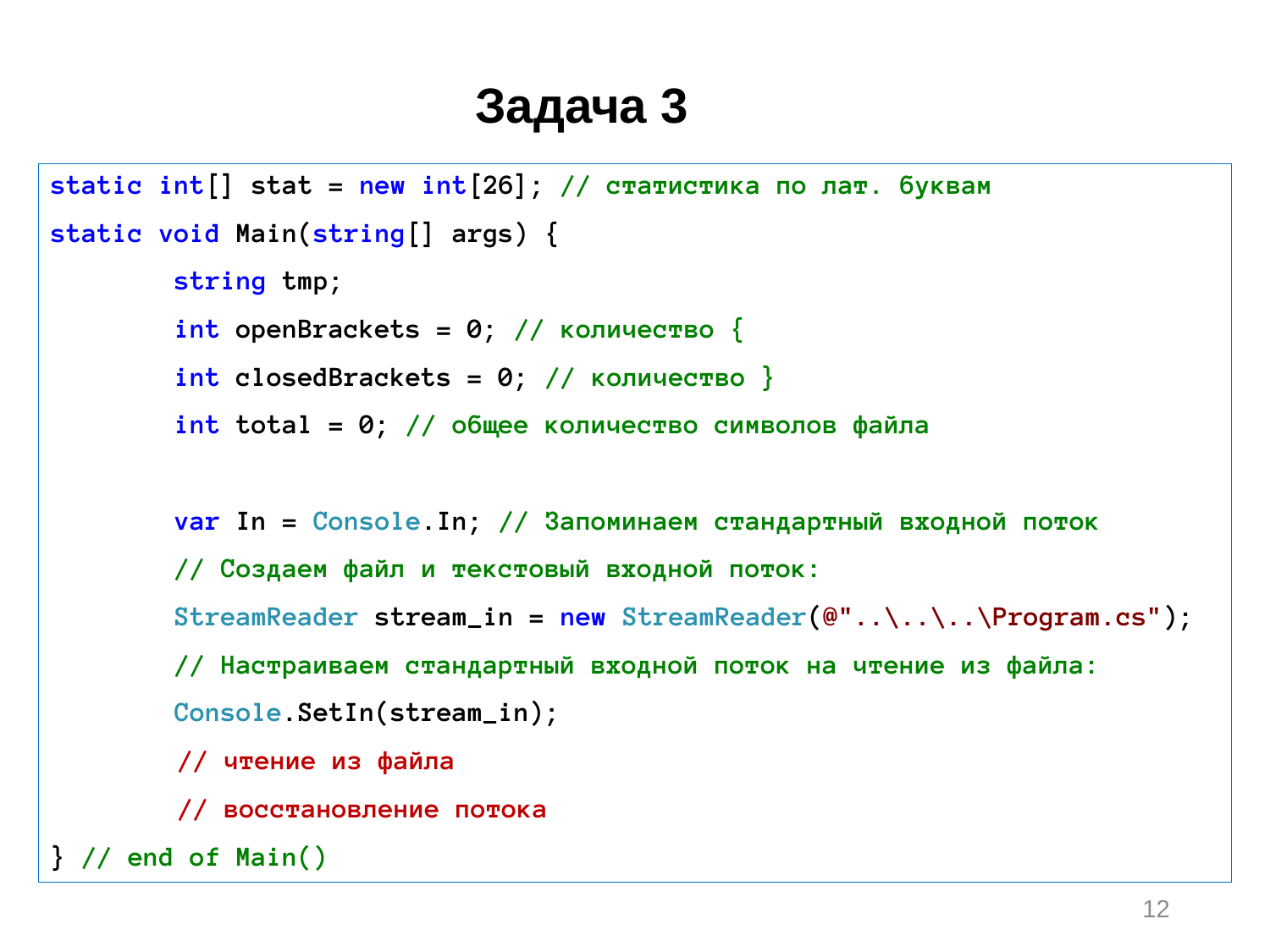

# Задача 3
static int[] stat = new int[26]; // статистика по лат. буквам
static void Main(string[] args) {
        string tmp;
        int openBrackets = 0; // количество {
        int closedBrackets = 0; // количество }
        int total = 0; // общее количество символов файла

        var In = Console.In; // Запоминаем стандартный входной поток
        // Создаем файл и текстовый входной поток:
        StreamReader stream_in = new StreamReader(@"..\..\..\Program.cs");
        // Настраиваем стандартный входной поток на чтение из файла:
        Console.SetIn(stream_in);
	// чтение из файла
	// восстановление потока
} // end of Main()
12